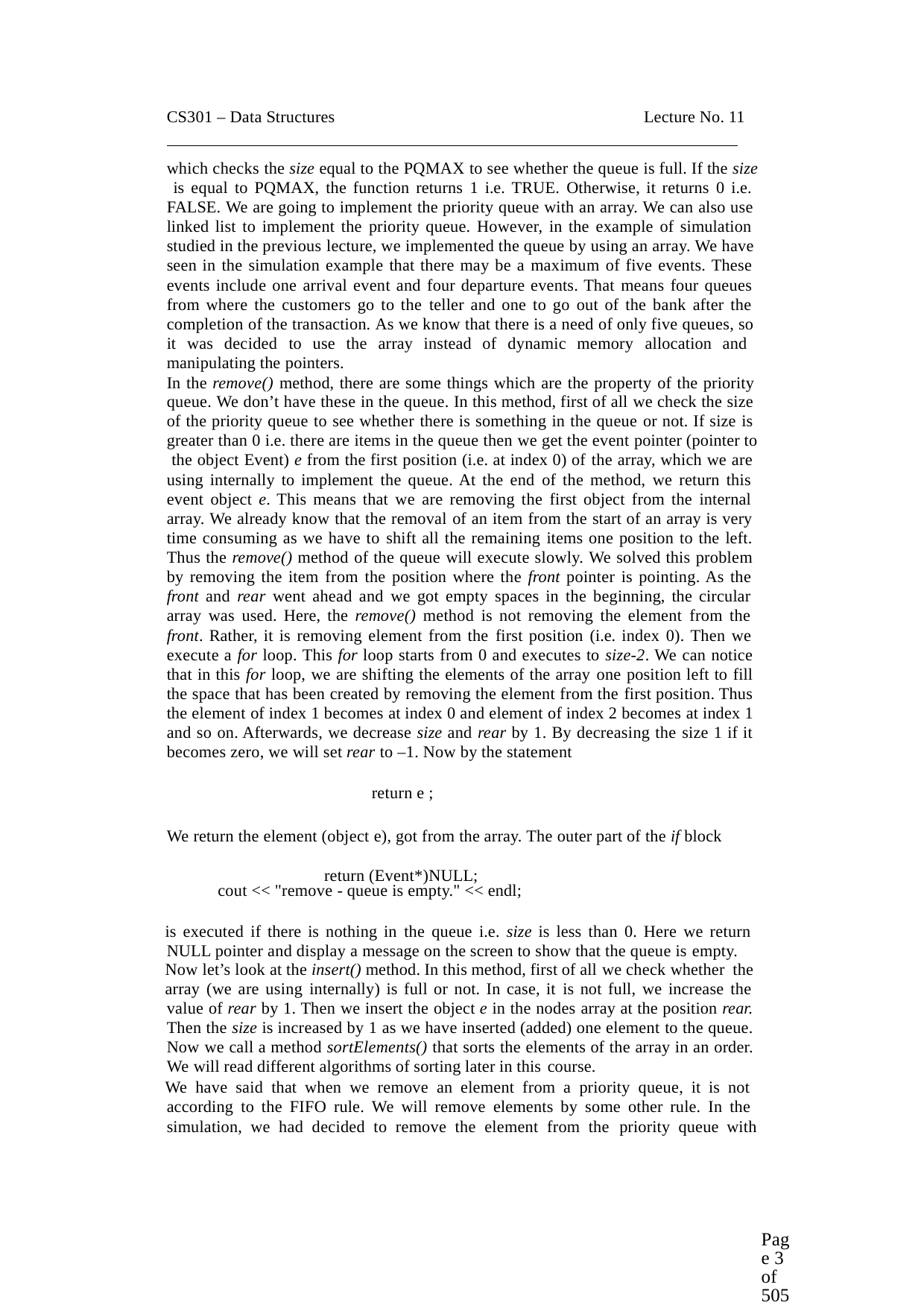

CS301 – Data Structures	Lecture No. 11

which checks the size equal to the PQMAX to see whether the queue is full. If the size  is equal to PQMAX, the function returns 1 i.e. TRUE. Otherwise, it returns 0 i.e.  FALSE. We are going to implement the priority queue with an array. We can also use  linked list to implement the priority queue. However, in the example of simulation  studied in the previous lecture, we implemented the queue by using an array. We have  seen in the simulation example that there may be a maximum of five events. These  events include one arrival event and four departure events. That means four queues  from where the customers go to the teller and one to go out of the bank after the  completion of the transaction. As we know that there is a need of only five queues, so  it was decided to use the array instead of dynamic memory allocation and  manipulating the pointers.
In the remove() method, there are some things which are the property of the priority
queue. We don’t have these in the queue. In this method, first of all we check the size  of the priority queue to see whether there is something in the queue or not. If size is  greater than 0 i.e. there are items in the queue then we get the event pointer (pointer to  the object Event) e from the first position (i.e. at index 0) of the array, which we are  using internally to implement the queue. At the end of the method, we return this  event object e. This means that we are removing the first object from the internal  array. We already know that the removal of an item from the start of an array is very  time consuming as we have to shift all the remaining items one position to the left.  Thus the remove() method of the queue will execute slowly. We solved this problem  by removing the item from the position where the front pointer is pointing. As the  front and rear went ahead and we got empty spaces in the beginning, the circular  array was used. Here, the remove() method is not removing the element from the  front. Rather, it is removing element from the first position (i.e. index 0). Then we  execute a for loop. This for loop starts from 0 and executes to size-2. We can notice  that in this for loop, we are shifting the elements of the array one position left to fill  the space that has been created by removing the element from the first position. Thus  the element of index 1 becomes at index 0 and element of index 2 becomes at index 1  and so on. Afterwards, we decrease size and rear by 1. By decreasing the size 1 if it  becomes zero, we will set rear to –1. Now by the statement

return e ;
We return the element (object e), got from the array. The outer part of the if block  return (Event*)NULL;
cout << "remove - queue is empty." << endl;

is executed if there is nothing in the queue i.e. size is less than 0. Here we return  NULL pointer and display a message on the screen to show that the queue is empty.
Now let’s look at the insert() method. In this method, first of all we check whether the
array (we are using internally) is full or not. In case, it is not full, we increase the  value of rear by 1. Then we insert the object e in the nodes array at the position rear.  Then the size is increased by 1 as we have inserted (added) one element to the queue.  Now we call a method sortElements() that sorts the elements of the array in an order.  We will read different algorithms of sorting later in this course.
We have said that when we remove an element from a priority queue, it is not  according to the FIFO rule. We will remove elements by some other rule. In the  simulation,  we  had  decided  to  remove  the  element  from  the  priority  queue with

Page 3 of 505